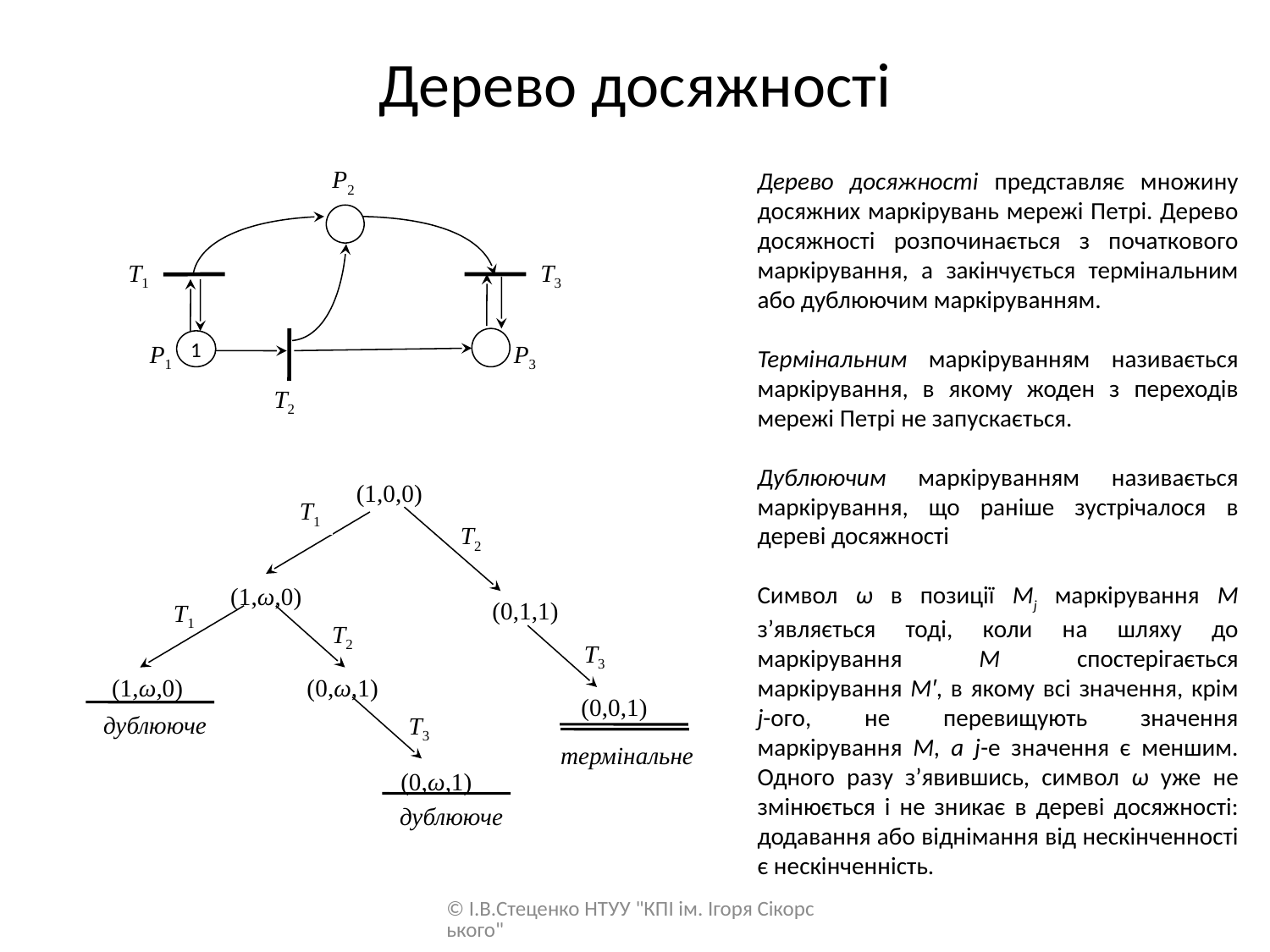

# Дерево досяжності

Р2

Т1
Т3

Р1
Р3
Т2
Дерево досяжності представляє множину досяжних маркірувань мережі Петрі. Дерево досяжності розпочинається з початкового маркірування, а закінчується термінальним або дублюючим маркіруванням.

Термінальним маркіруванням називається маркірування, в якому жоден з переходів мережі Петрі не запускається.

Дублюючим маркіруванням називається маркірування, що раніше зустрічалося в дереві досяжності

Символ ω в позиції Мj маркірування М з’являється тоді, коли на шляху до маркірування М спостерігається маркірування М′, в якому всі значення, крім j-ого, не перевищують значення маркірування М, а j-е значення є меншим. Одного разу з’явившись, символ ω уже не змінюється і не зникає в дереві досяжності: додавання або віднімання від нескінченності є нескінченність.
1

(1,0,0)
Т1
Т2
(1,ω,0)
(0,1,1)
Т1
Т2
Т3
(1,ω,0)
(0,ω,1)
(0,0,1)
дублююче
Т3
термінальне
(0,ω,1)
дублююче
© І.В.Стеценко НТУУ "КПІ ім. Ігоря Сікорського"